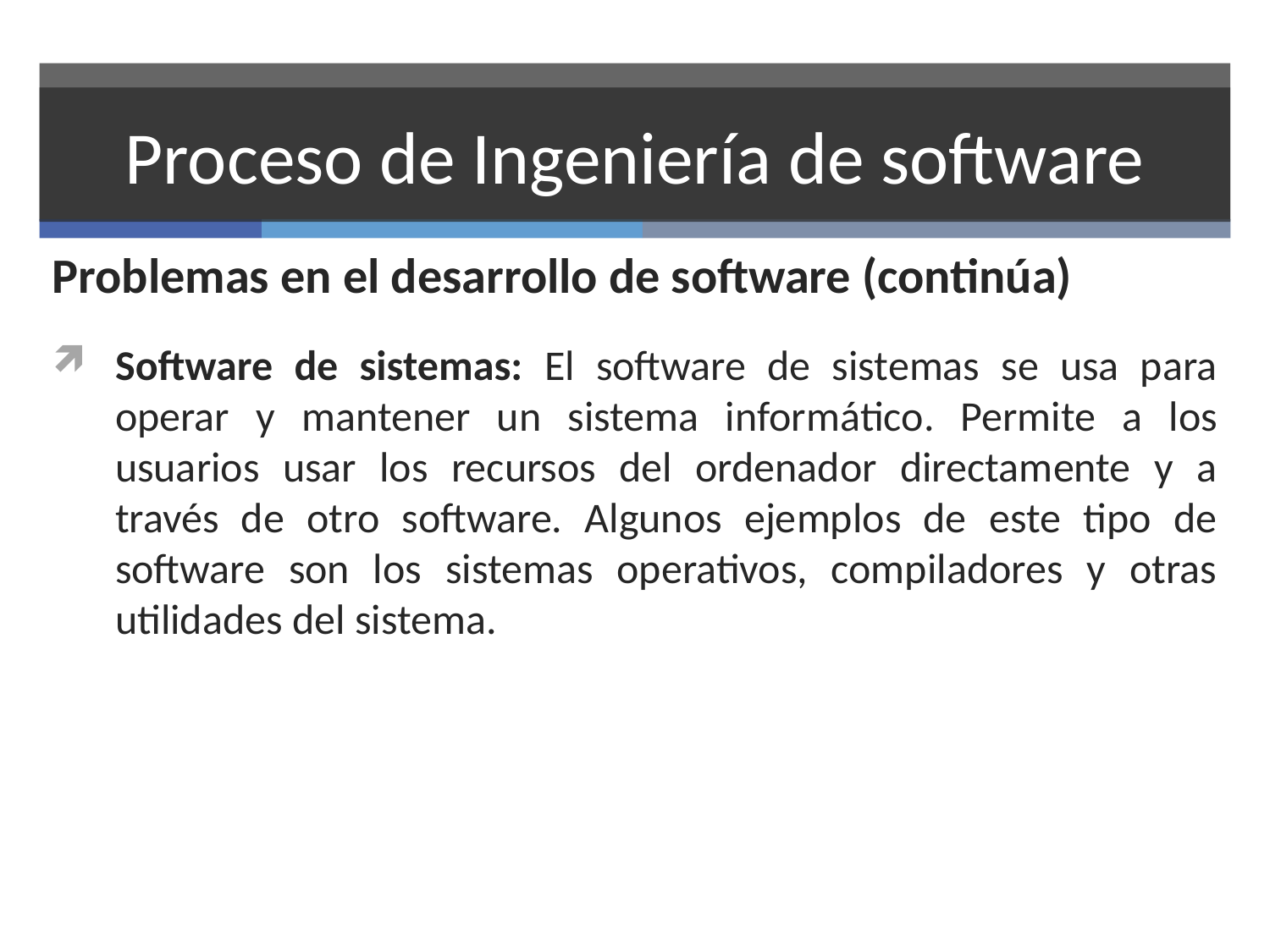

# Proceso de Ingeniería de software
Problemas en el desarrollo de software (continúa)
Software de sistemas: El software de sistemas se usa para operar y mantener un sistema informático. Permite a los usuarios usar los recursos del ordenador directamente y a través de otro software. Algunos ejemplos de este tipo de software son los sistemas operativos, compiladores y otras utilidades del sistema.